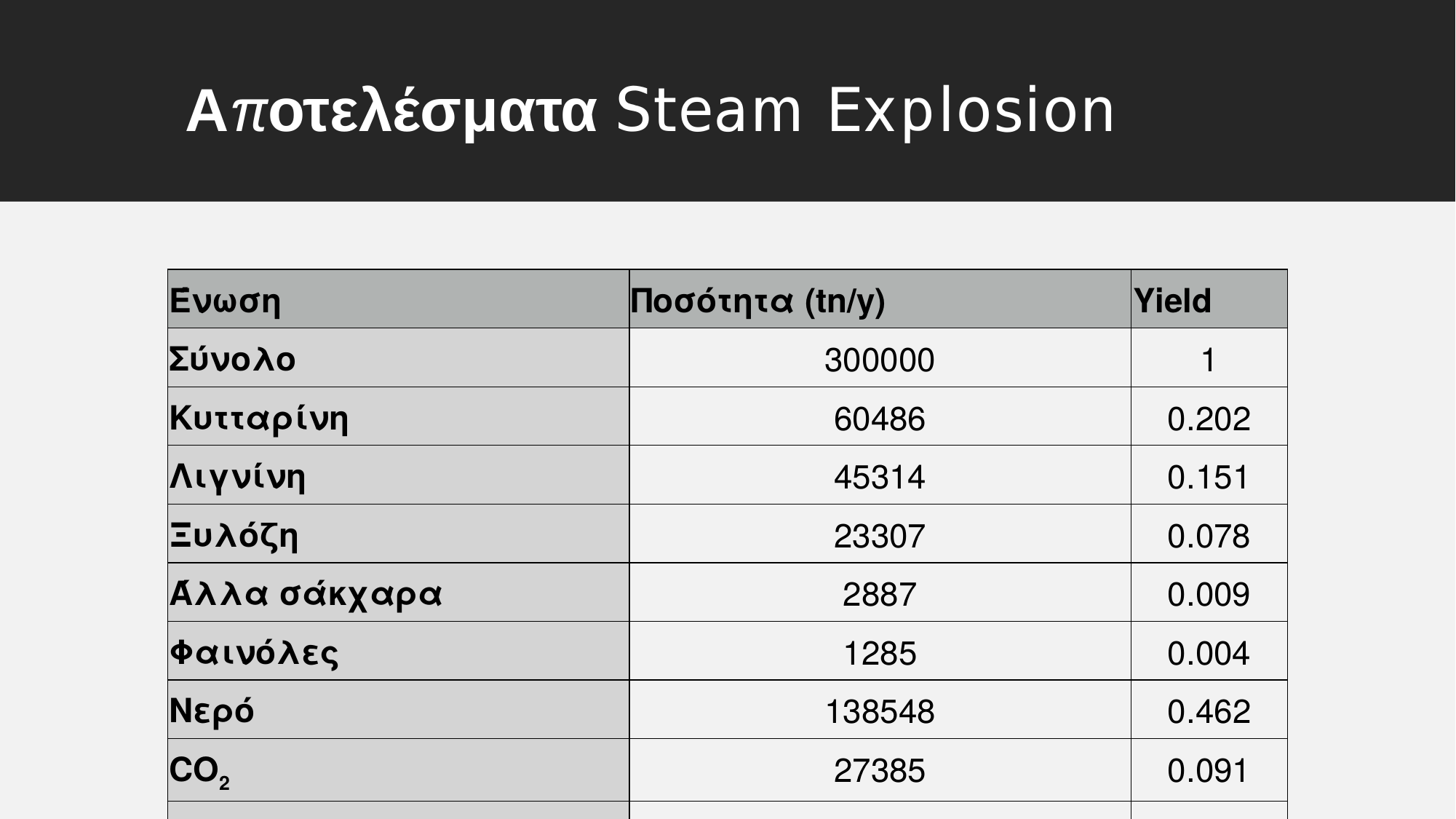

# Αποτελέσματα Steam Explosion

| Ένωση | Ποσότητα (tn/y) | Yield |
| --- | --- | --- |
| Σύνολο | 300000 | 1 |
| Κυτταρίνη | 60486 | 0.202 |
| Λιγνίνη | 45314 | 0.151 |
| Ξυλόζη | 23307 | 0.078 |
| Άλλα σάκχαρα | 2887 | 0.009 |
| Φαινόλες | 1285 | 0.004 |
| Νερό | 138548 | 0.462 |
| CO2 | 27385 | 0.091 |
| N2 | 788 | 0.003 |